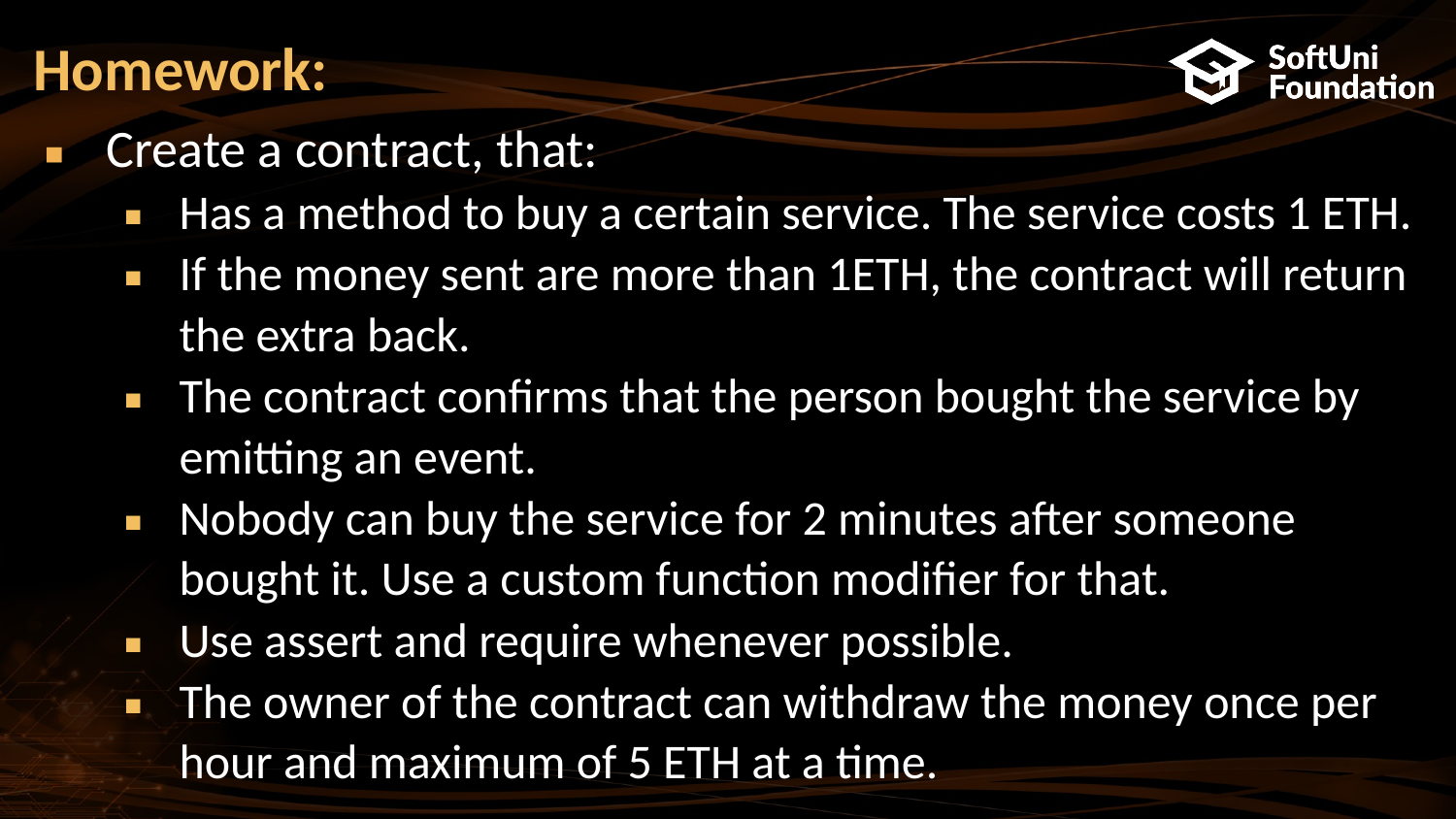

# Homework:
Create a contract, that:
Has a method to buy a certain service. The service costs 1 ETH.
If the money sent are more than 1ETH, the contract will return the extra back.
The contract confirms that the person bought the service by emitting an event.
Nobody can buy the service for 2 minutes after someone bought it. Use a custom function modifier for that.
Use assert and require whenever possible.
The owner of the contract can withdraw the money once per hour and maximum of 5 ETH at a time.